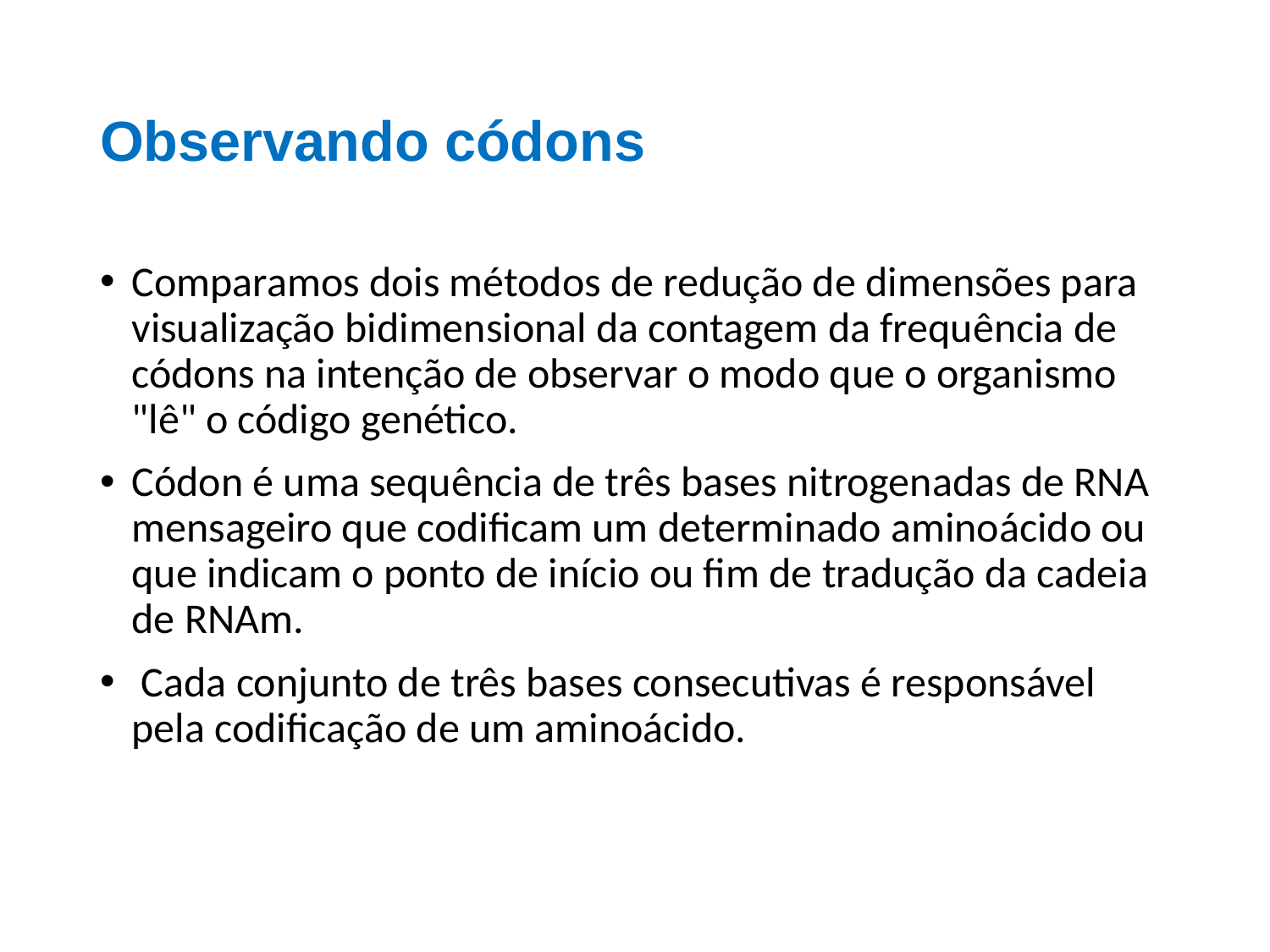

# Observando códons
Comparamos dois métodos de redução de dimensões para visualização bidimensional da contagem da frequência de códons na intenção de observar o modo que o organismo "lê" o código genético.
Códon é uma sequência de três bases nitrogenadas de RNA mensageiro que codificam um determinado aminoácido ou que indicam o ponto de início ou fim de tradução da cadeia de RNAm.
 Cada conjunto de três bases consecutivas é responsável pela codificação de um aminoácido.